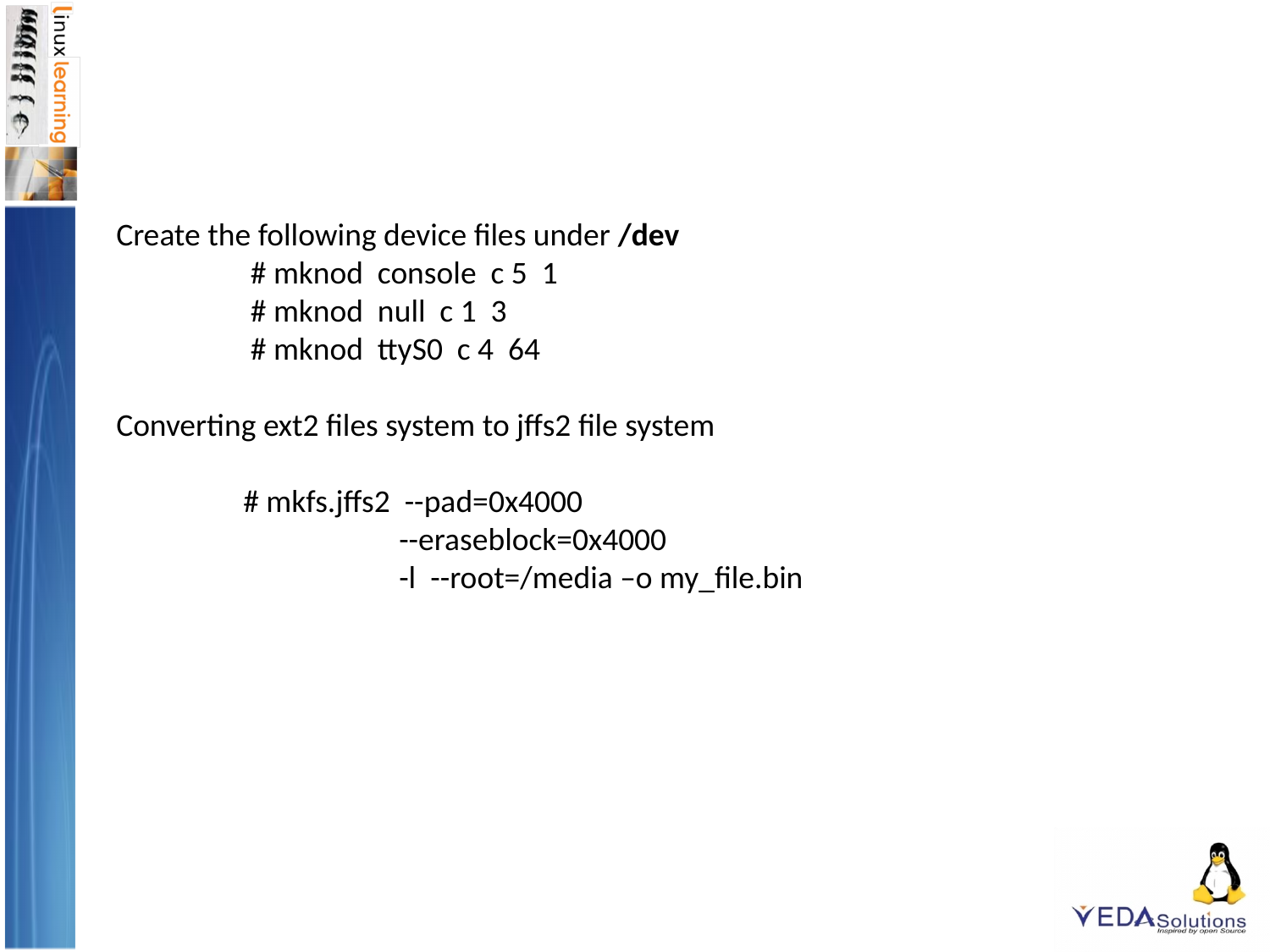

Create the following device files under /dev
	 # mknod  console  c 5  1
	 # mknod  null  c 1  3
	 # mknod  ttyS0  c 4  64

Converting ext2 files system to jffs2 file system

	# mkfs.jffs2  --pad=0x4000
		    --eraseblock=0x4000
		    -l  --root=/media –o my_file.bin